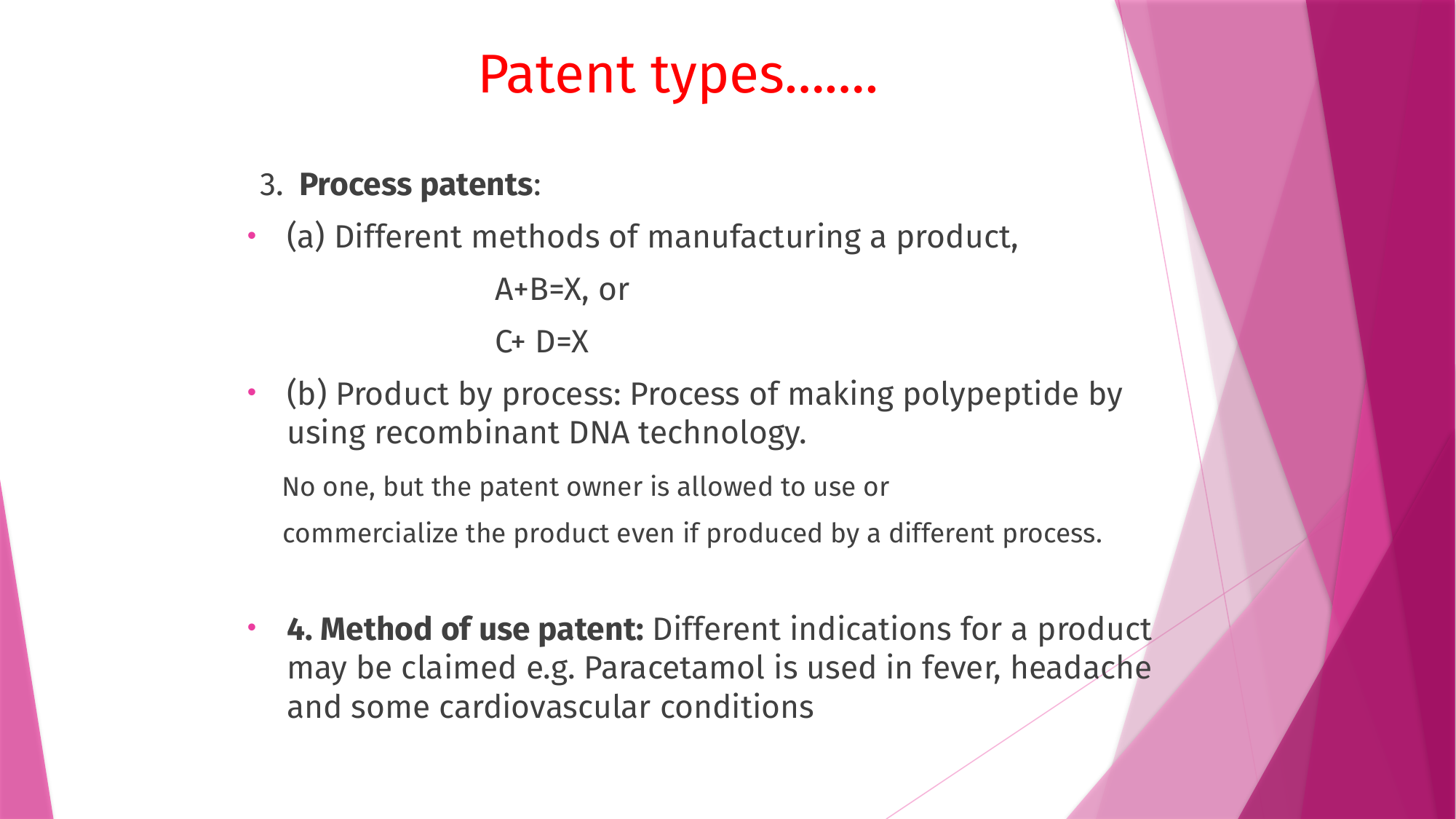

# Patent types…….
  3.  Process patents:
(a) Different methods of manufacturing a product,
                             A+B=X, or
                             C+ D=X
(b) Product by process: Process of making polypeptide by using recombinant DNA technology.
    No one, but the patent owner is allowed to use or
     commercialize the product even if produced by a different process.

4. Method of use patent: Different indications for a product may be claimed e.g. Paracetamol is used in fever, headache and some cardiovascular conditions